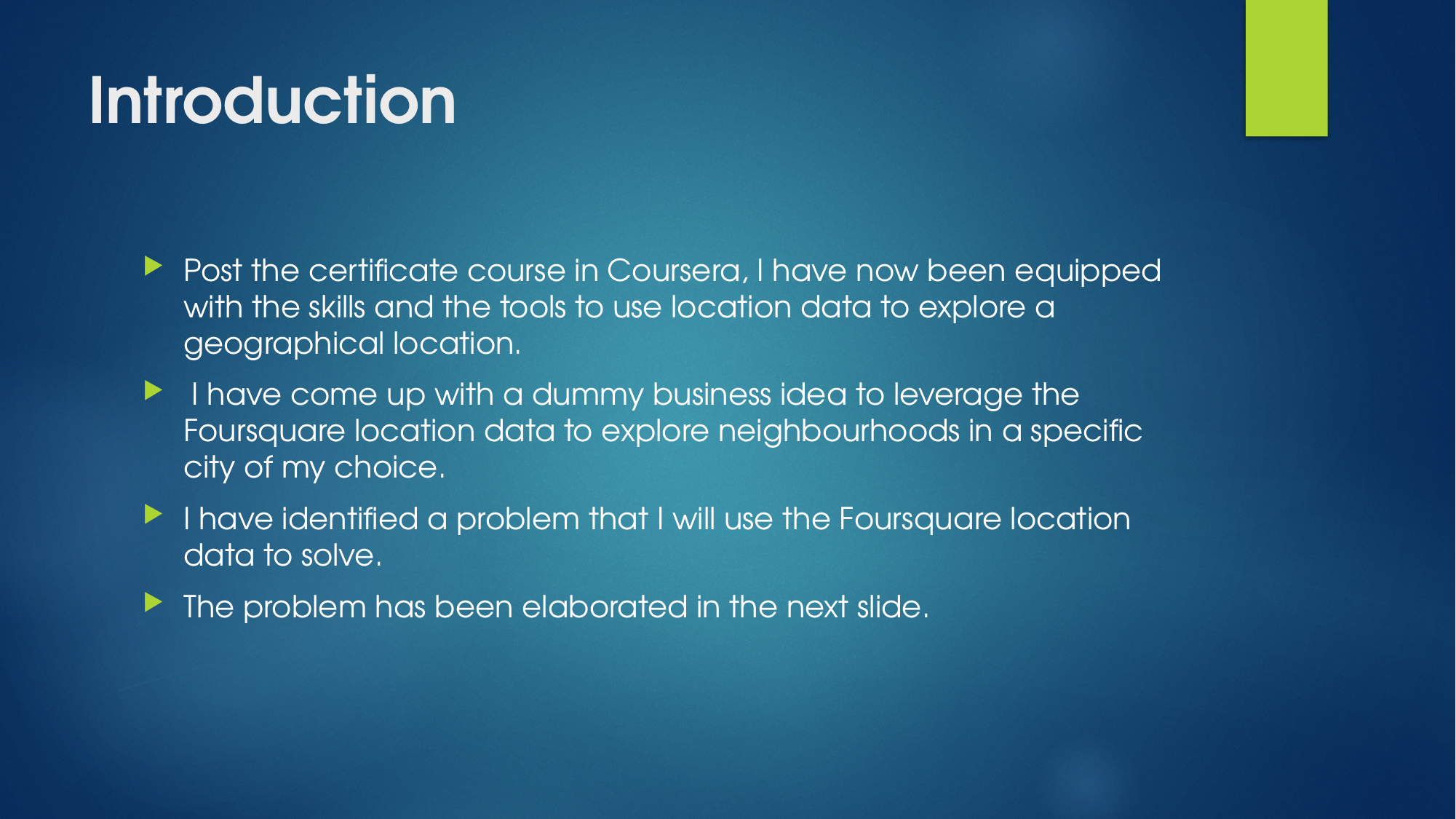

# Introduction
Post the certificate course in Coursera, I have now been equipped with the skills and the tools to use location data to explore a geographical location.
 I have come up with a dummy business idea to leverage the Foursquare location data to explore neighbourhoods in a specific city of my choice.
I have identified a problem that I will use the Foursquare location data to solve.
The problem has been elaborated in the next slide.